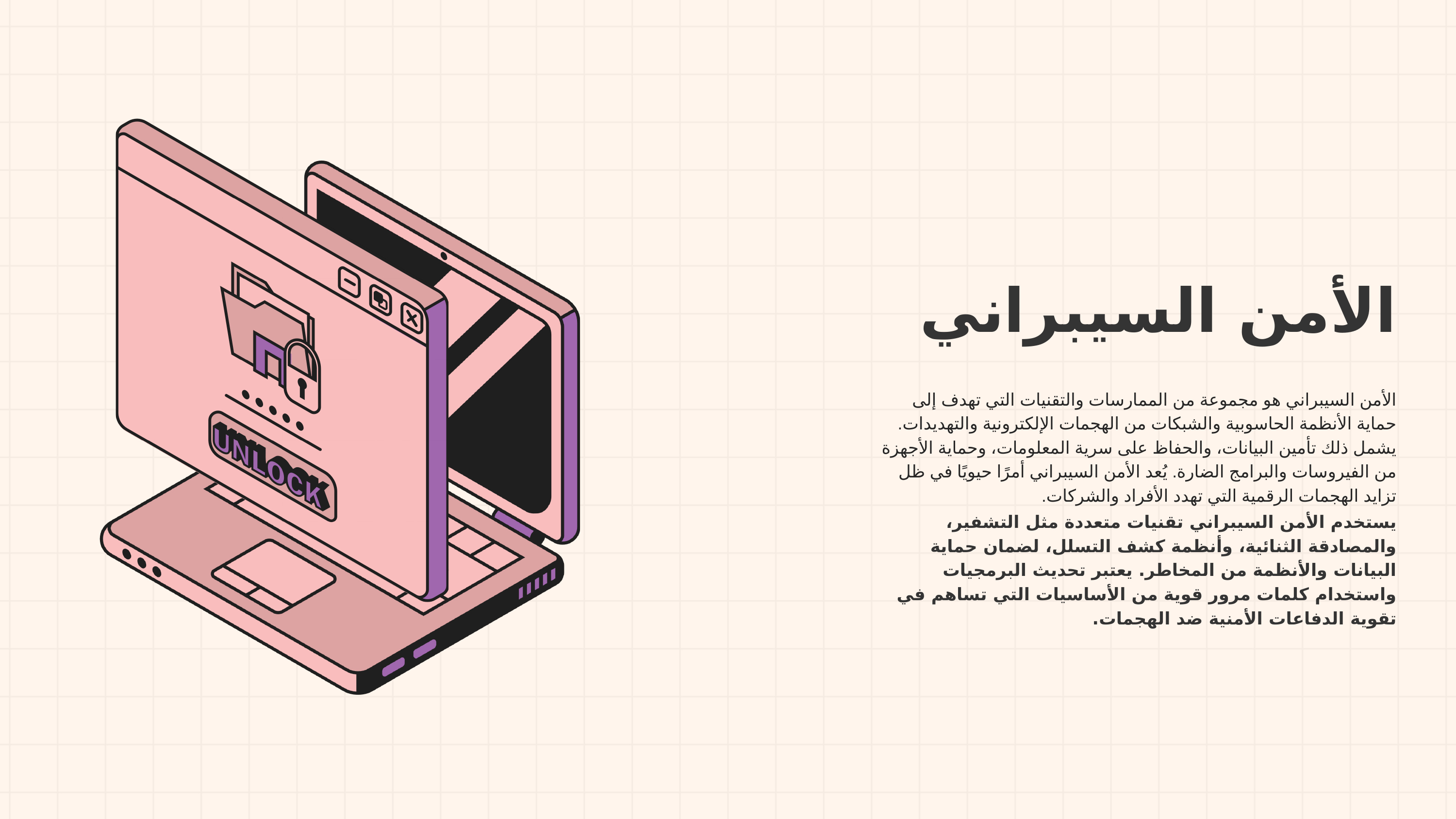

الأمن السيبراني
الأمن السيبراني هو مجموعة من الممارسات والتقنيات التي تهدف إلى حماية الأنظمة الحاسوبية والشبكات من الهجمات الإلكترونية والتهديدات. يشمل ذلك تأمين البيانات، والحفاظ على سرية المعلومات، وحماية الأجهزة من الفيروسات والبرامج الضارة. يُعد الأمن السيبراني أمرًا حيويًا في ظل تزايد الهجمات الرقمية التي تهدد الأفراد والشركات.

يستخدم الأمن السيبراني تقنيات متعددة مثل التشفير، والمصادقة الثنائية، وأنظمة كشف التسلل، لضمان حماية البيانات والأنظمة من المخاطر. يعتبر تحديث البرمجيات واستخدام كلمات مرور قوية من الأساسيات التي تساهم في تقوية الدفاعات الأمنية ضد الهجمات.